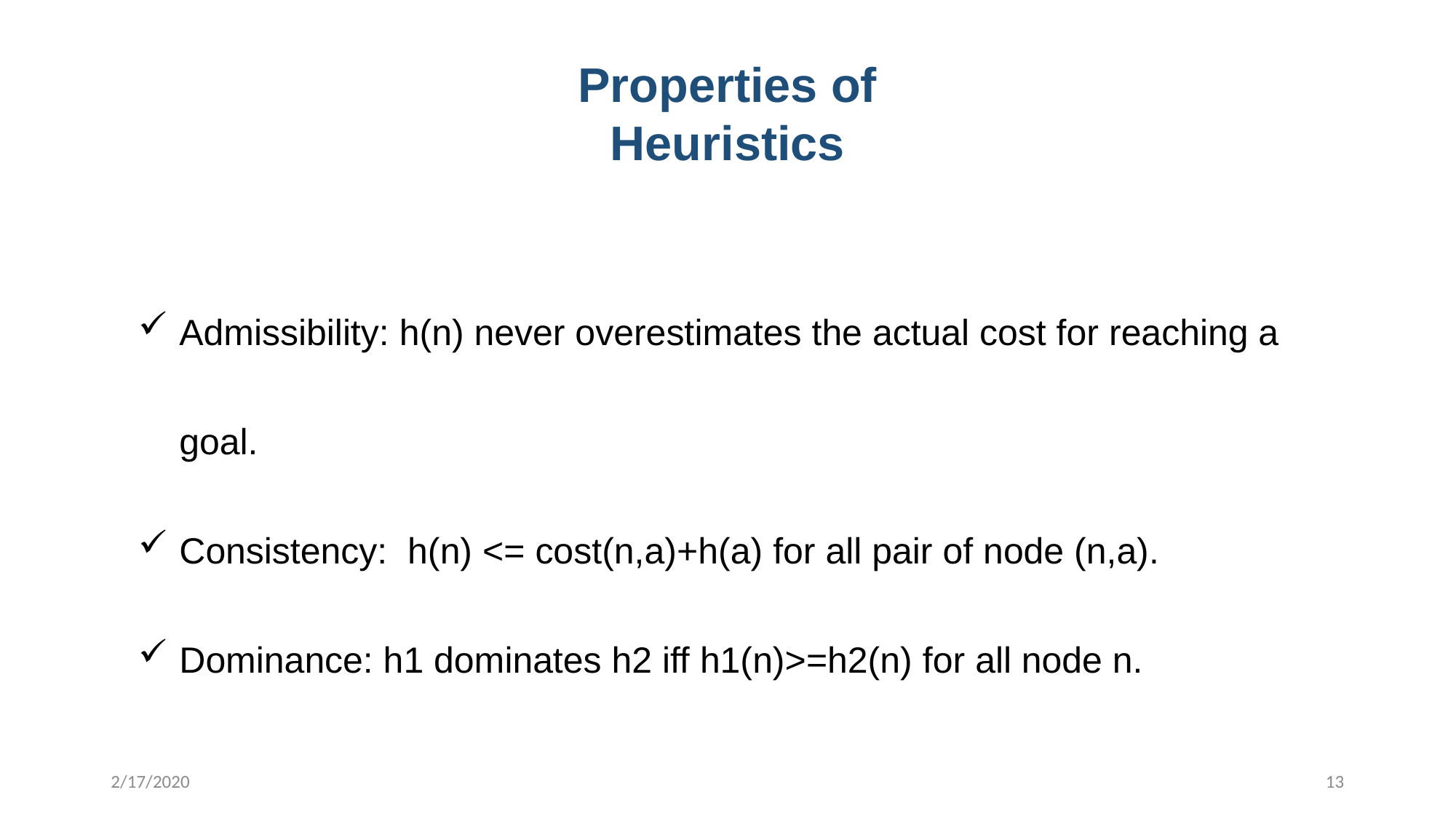

Properties of Heuristics
Admissibility: h(n) never overestimates the actual cost for reaching a goal.
Consistency:  h(n) <= cost(n,a)+h(a) for all pair of node (n,a).
Dominance: h1 dominates h2 iff h1(n)>=h2(n) for all node n.
2/17/2020
13